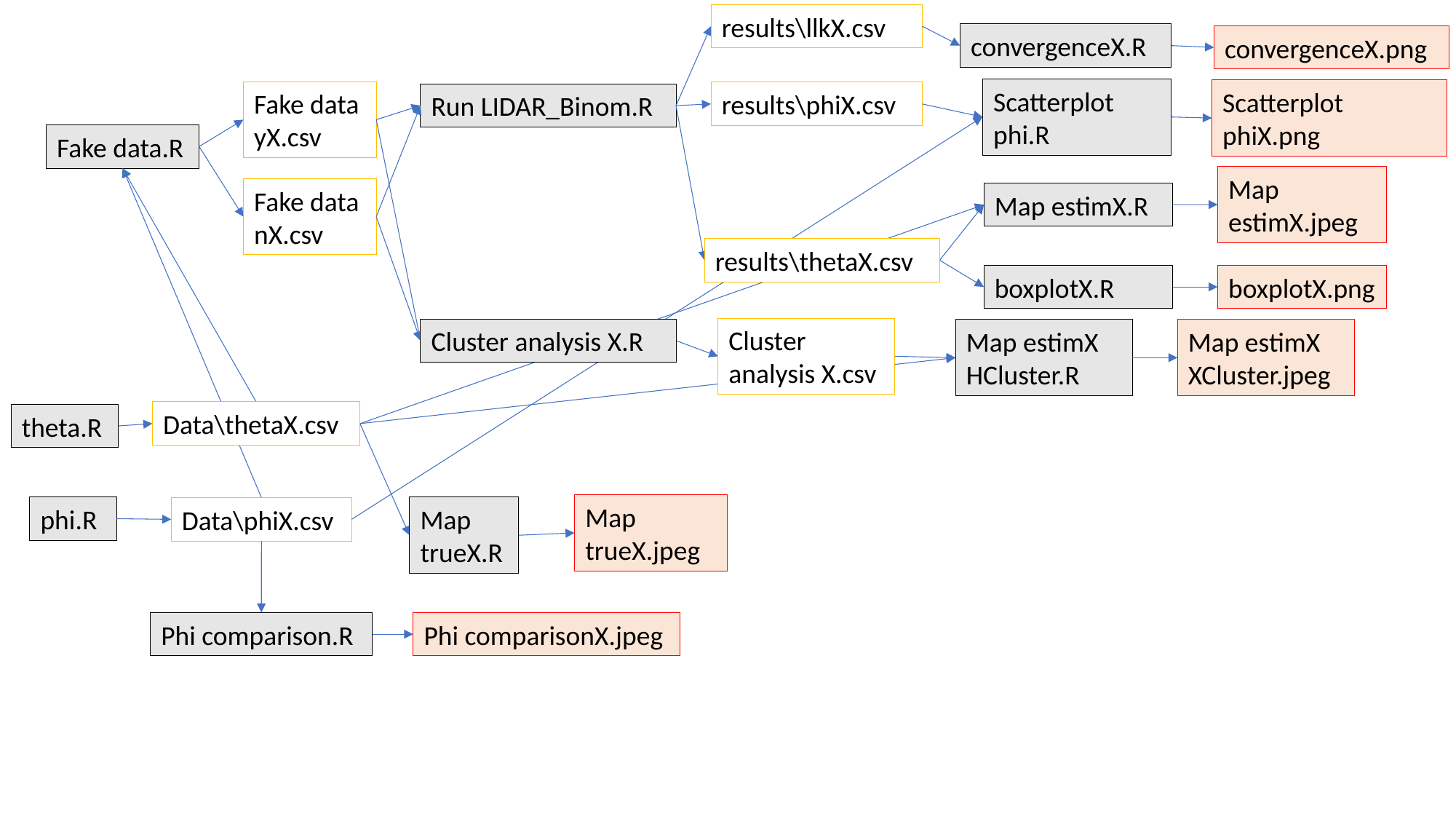

results\llkX.csv
convergenceX.R
convergenceX.png
Scatterplot phi.R
Scatterplot phiX.png
Fake data yX.csv
results\phiX.csv
Run LIDAR_Binom.R
Fake data.R
Map estimX.jpeg
Fake data nX.csv
Map estimX.R
results\thetaX.csv
boxplotX.R
boxplotX.png
Cluster analysis X.csv
Cluster analysis X.R
Map estimX HCluster.R
Map estimX XCluster.jpeg
Data\thetaX.csv
theta.R
Map trueX.jpeg
phi.R
Map trueX.R
Data\phiX.csv
Phi comparison.R
Phi comparisonX.jpeg